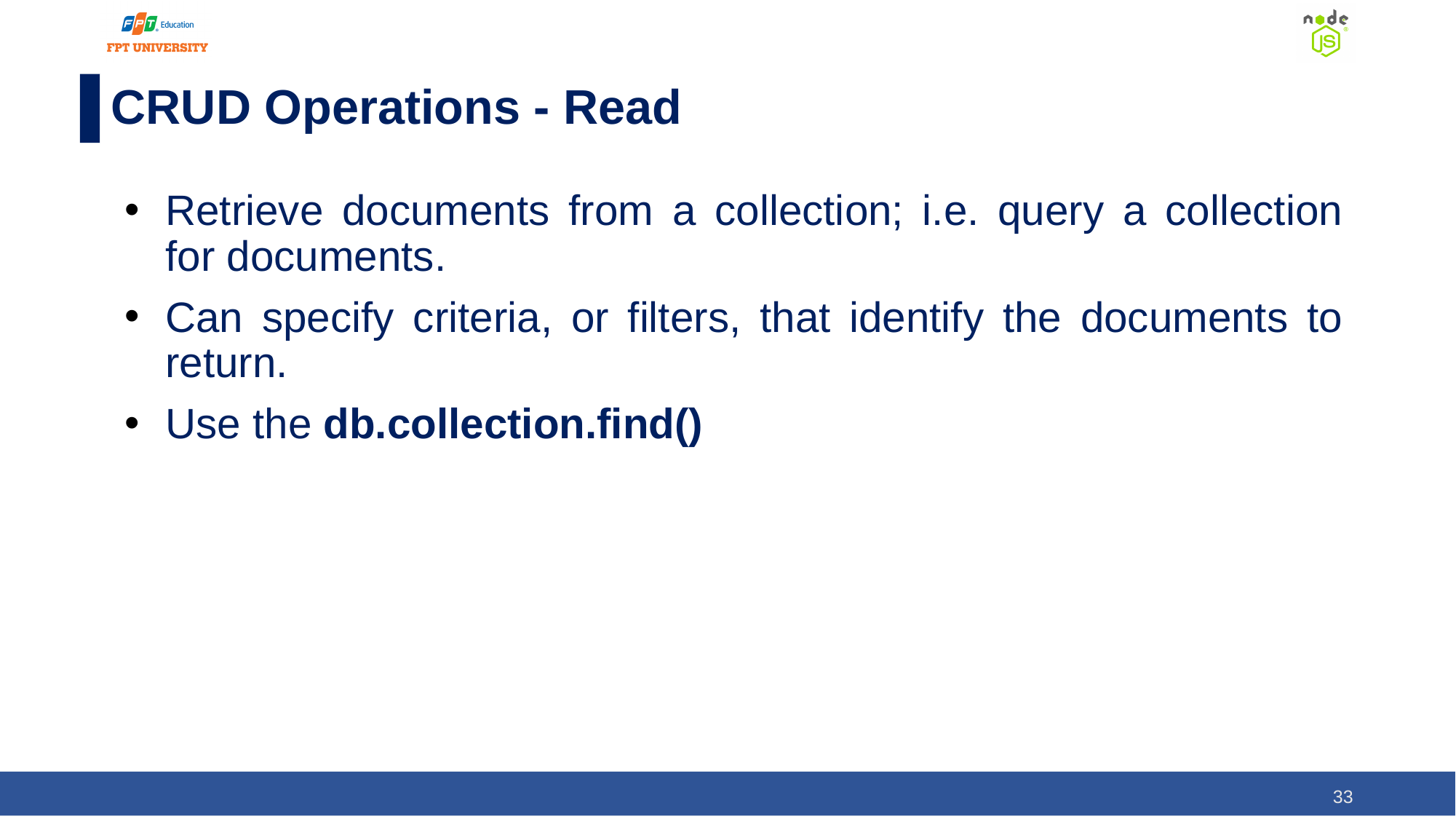

# CRUD Operations - Read
Retrieve documents from a collection; i.e. query a collection for documents.
Can specify criteria, or filters, that identify the documents to return.
Use the db.collection.find()

33